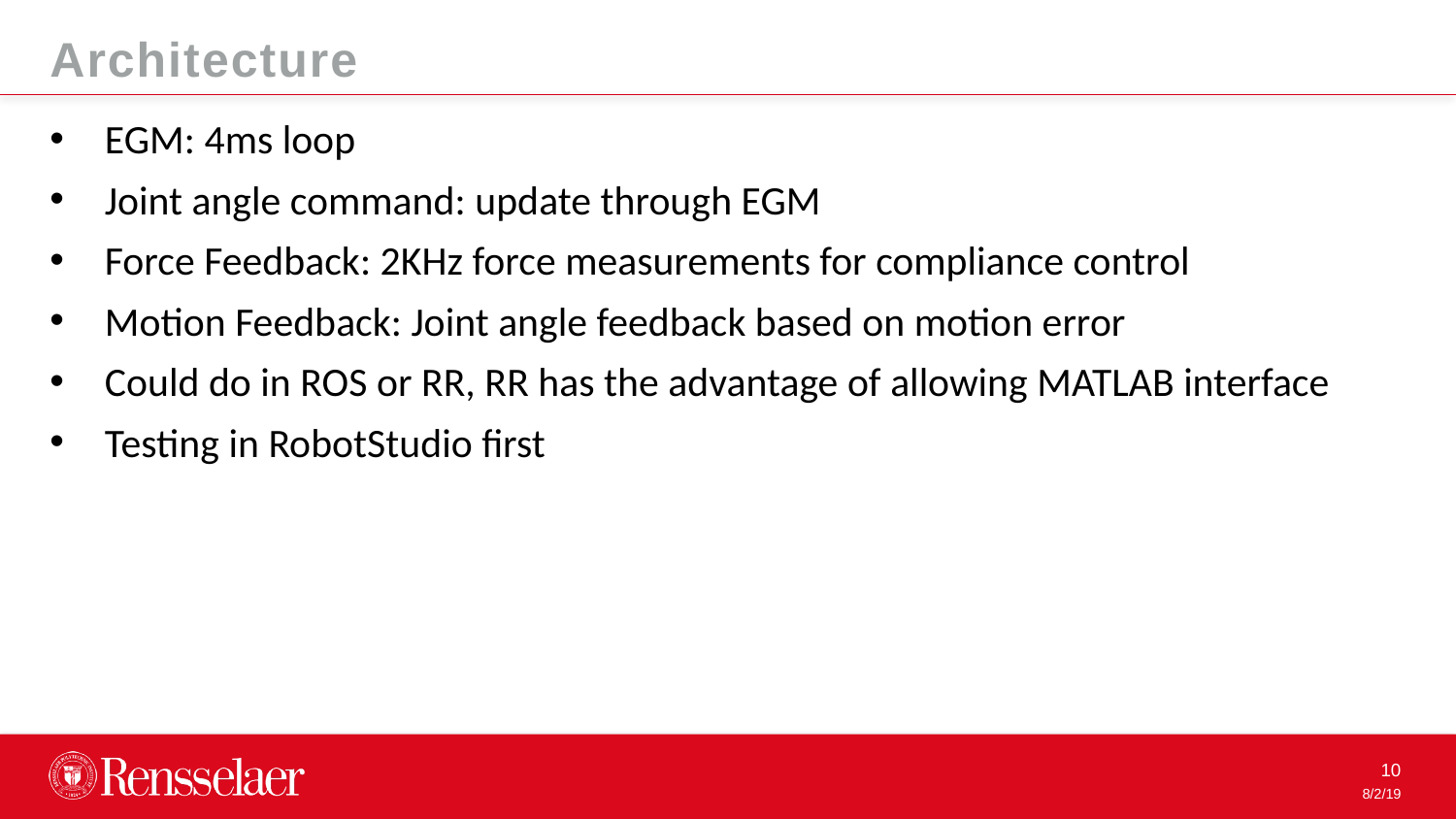

Architecture

EGM: 4ms loop
Joint angle command: update through EGM
Force Feedback: 2KHz force measurements for compliance control
Motion Feedback: Joint angle feedback based on motion error
Could do in ROS or RR, RR has the advantage of allowing MATLAB interface
Testing in RobotStudio first